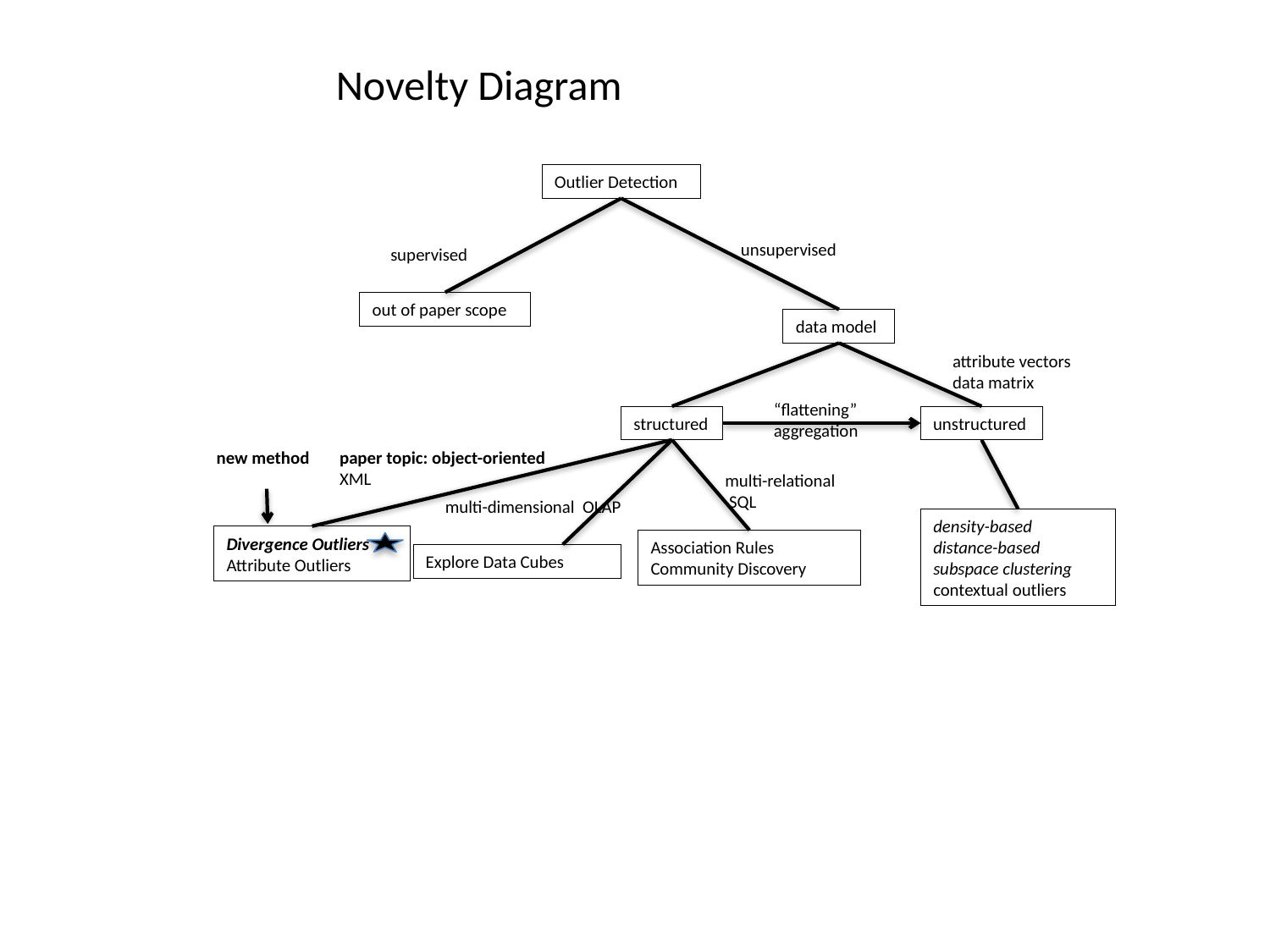

# Novelty Diagram
Outlier Detection
unsupervised
supervised
out of paper scope
data model
attribute vectors
data matrix
“flattening”
aggregation
structured
unstructured
new method
paper topic: object-oriented
XML
multi-relational
 SQL
multi-dimensional  OLAP
density-based
distance-based
subspace clustering
contextual outliers
Divergence Outliers
Attribute Outliers
Association Rules
Community Discovery

Explore Data Cubes